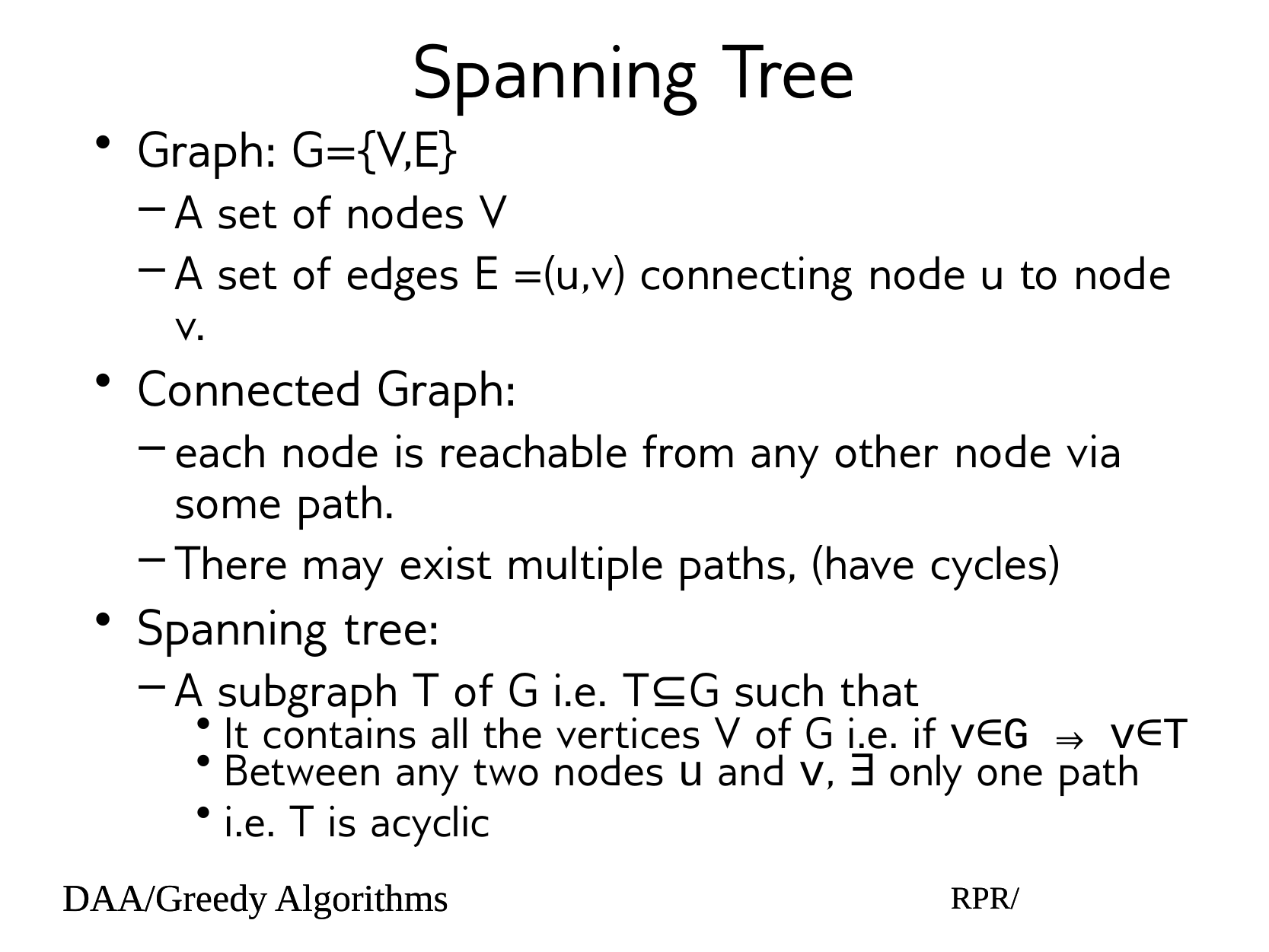

# Spanning Tree
Graph: G={V,E}
A set of nodes V
A set of edges E =(u,v) connecting node u to node v.
Connected Graph:
each node is reachable from any other node via some path.
There may exist multiple paths, (have cycles)
Spanning tree:
A subgraph T of G i.e. T⊆G such that
It contains all the vertices V of G i.e. if v∈G ⇒ v∈T
Between any two nodes u and v, ∃ only one path
i.e. T is acyclic
DAA/Greedy Algorithms
RPR/
5